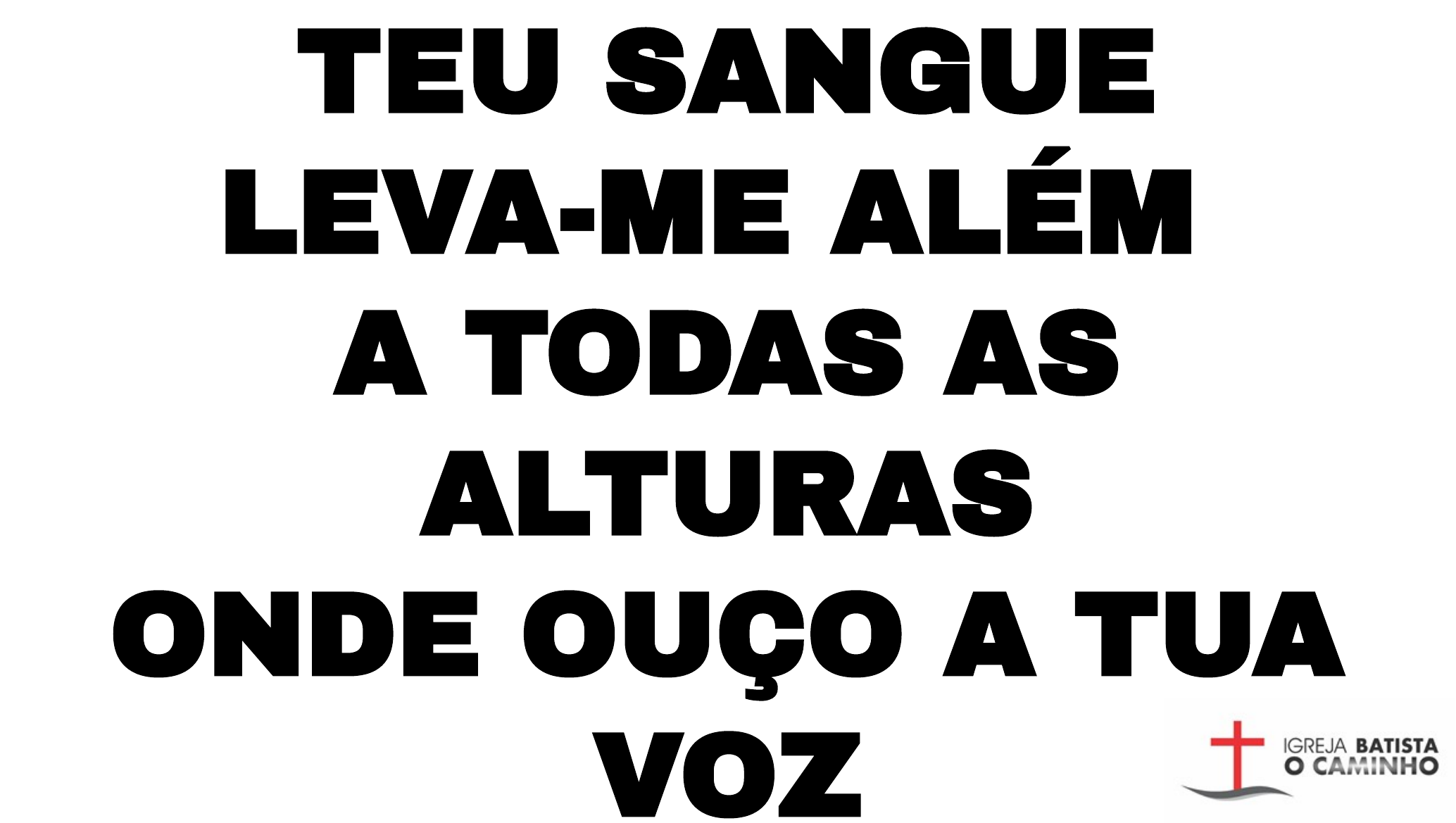

TEU SANGUE
LEVA-ME ALÉM
A TODAS AS ALTURAS
ONDE OUÇO A TUA VOZ